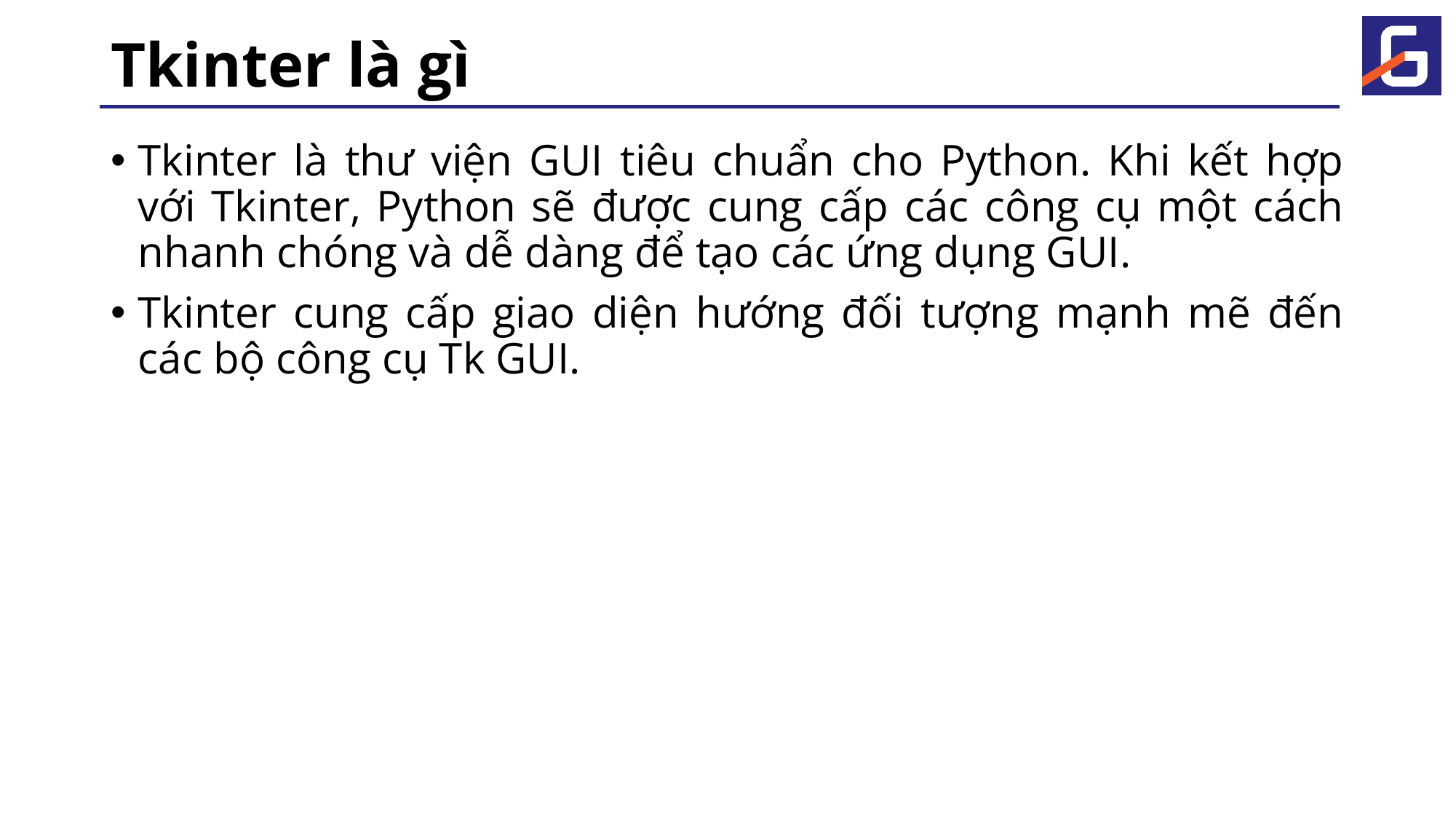

# Tkinter là gì
Tkinter là thư viện GUI tiêu chuẩn cho Python. Khi kết hợp với Tkinter, Python sẽ được cung cấp các công cụ một cách nhanh chóng và dễ dàng để tạo các ứng dụng GUI.
Tkinter cung cấp giao diện hướng đối tượng mạnh mẽ đến các bộ công cụ Tk GUI.